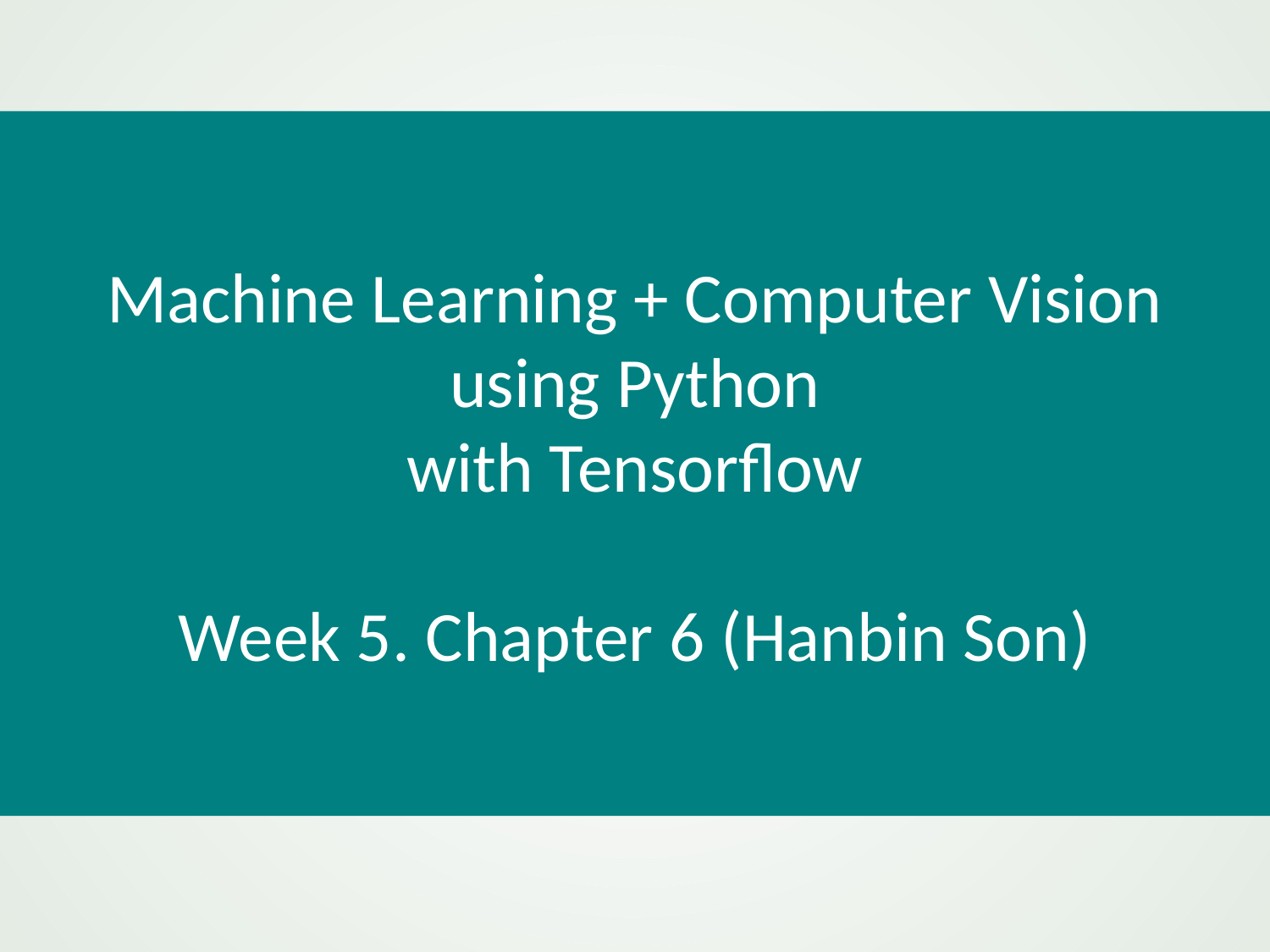

Machine Learning + Computer Vision
using Python
with Tensorflow

Week 5. Chapter 6 (Hanbin Son)